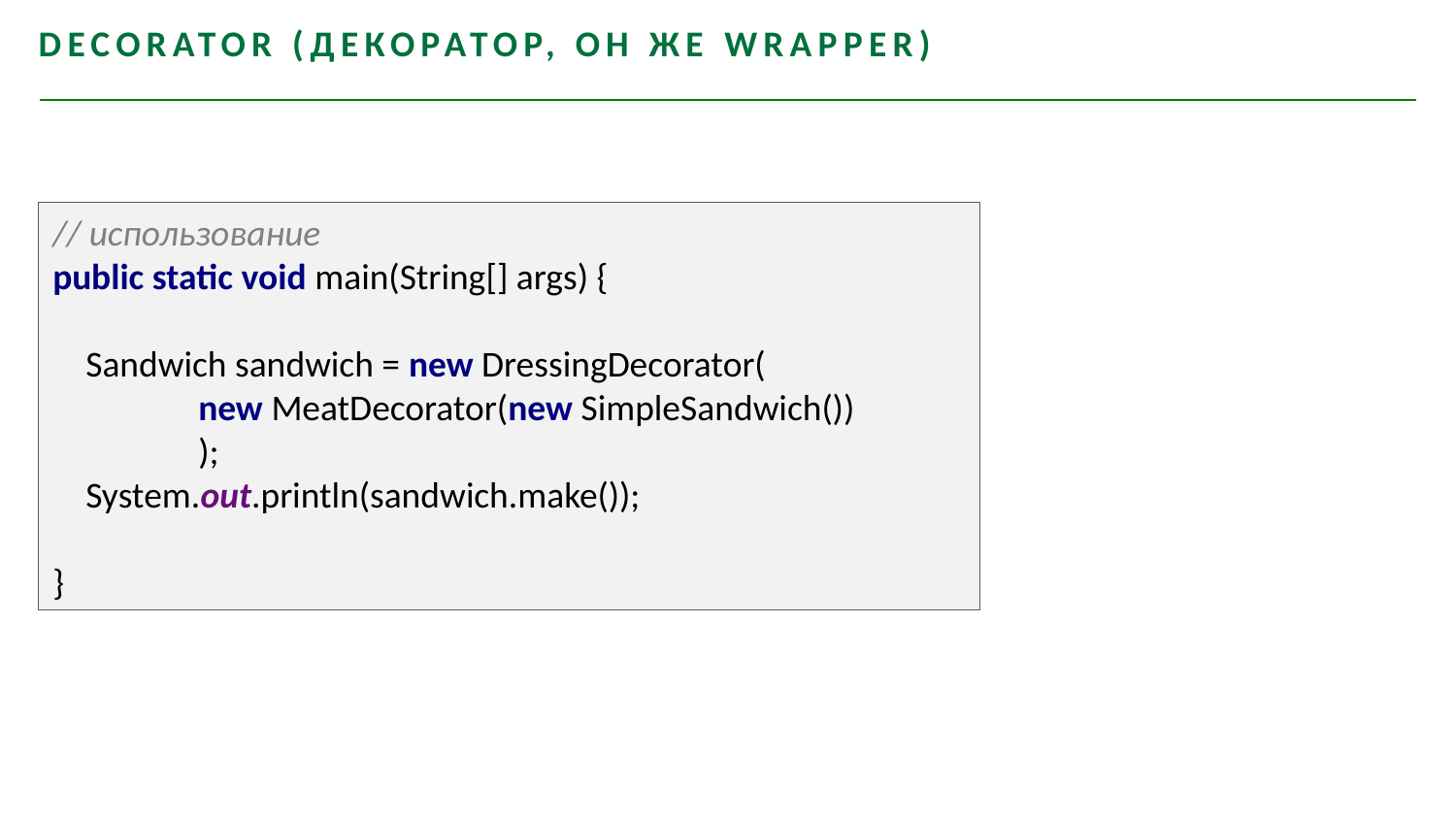

Decorator (Декоратор, он же wrapper)
// использование
public static void main(String[] args) {
    Sandwich sandwich = new DressingDecorator(
	new MeatDecorator(new SimpleSandwich())
	);
    System.out.println(sandwich.make());
}